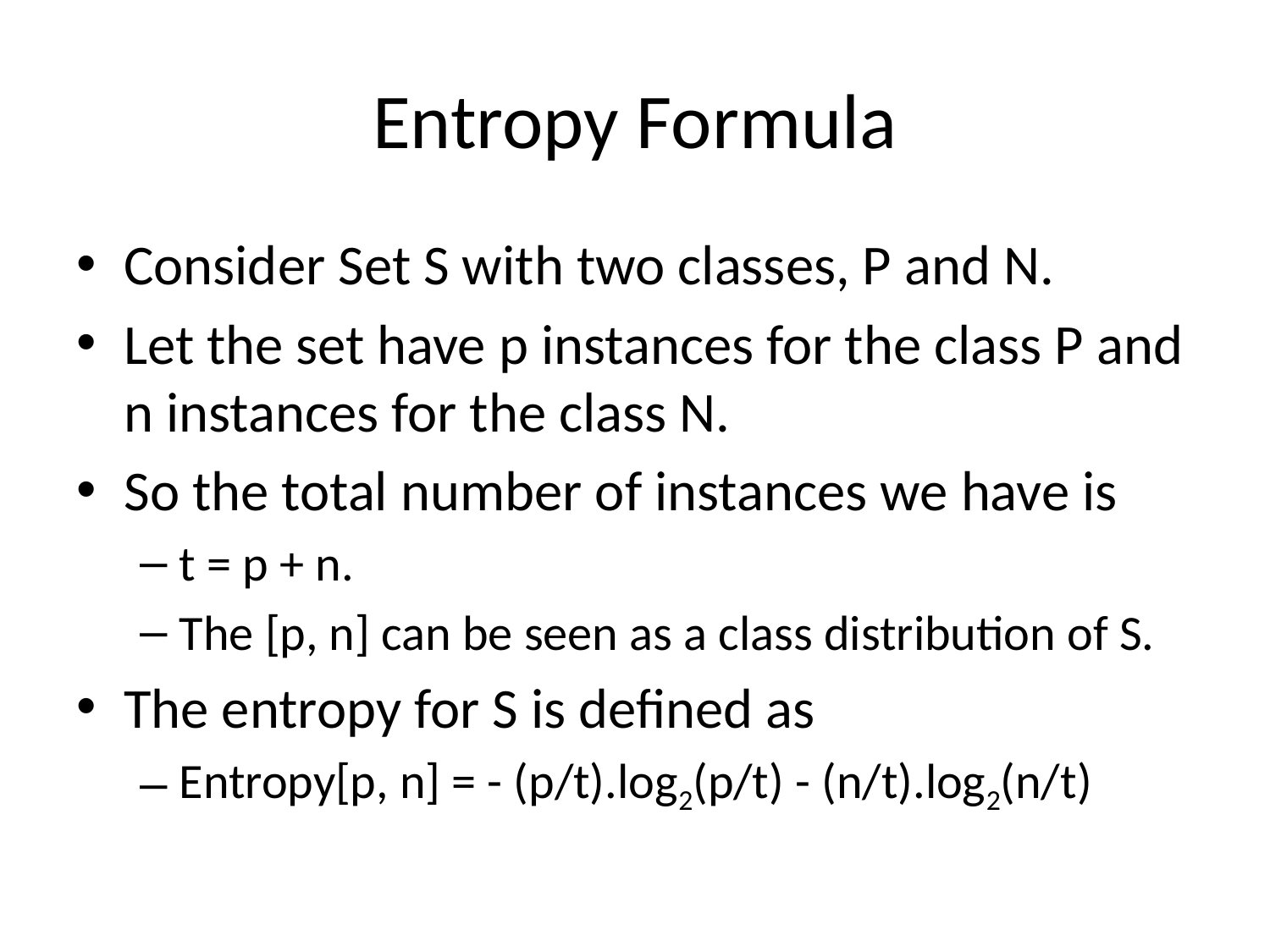

# Entropy Formula
Consider Set S with two classes, P and N.
Let the set have p instances for the class P and n instances for the class N.
So the total number of instances we have is
t = p + n.
The [p, n] can be seen as a class distribution of S.
The entropy for S is defined as
Entropy[p, n] = - (p/t).log2(p/t) - (n/t).log2(n/t)